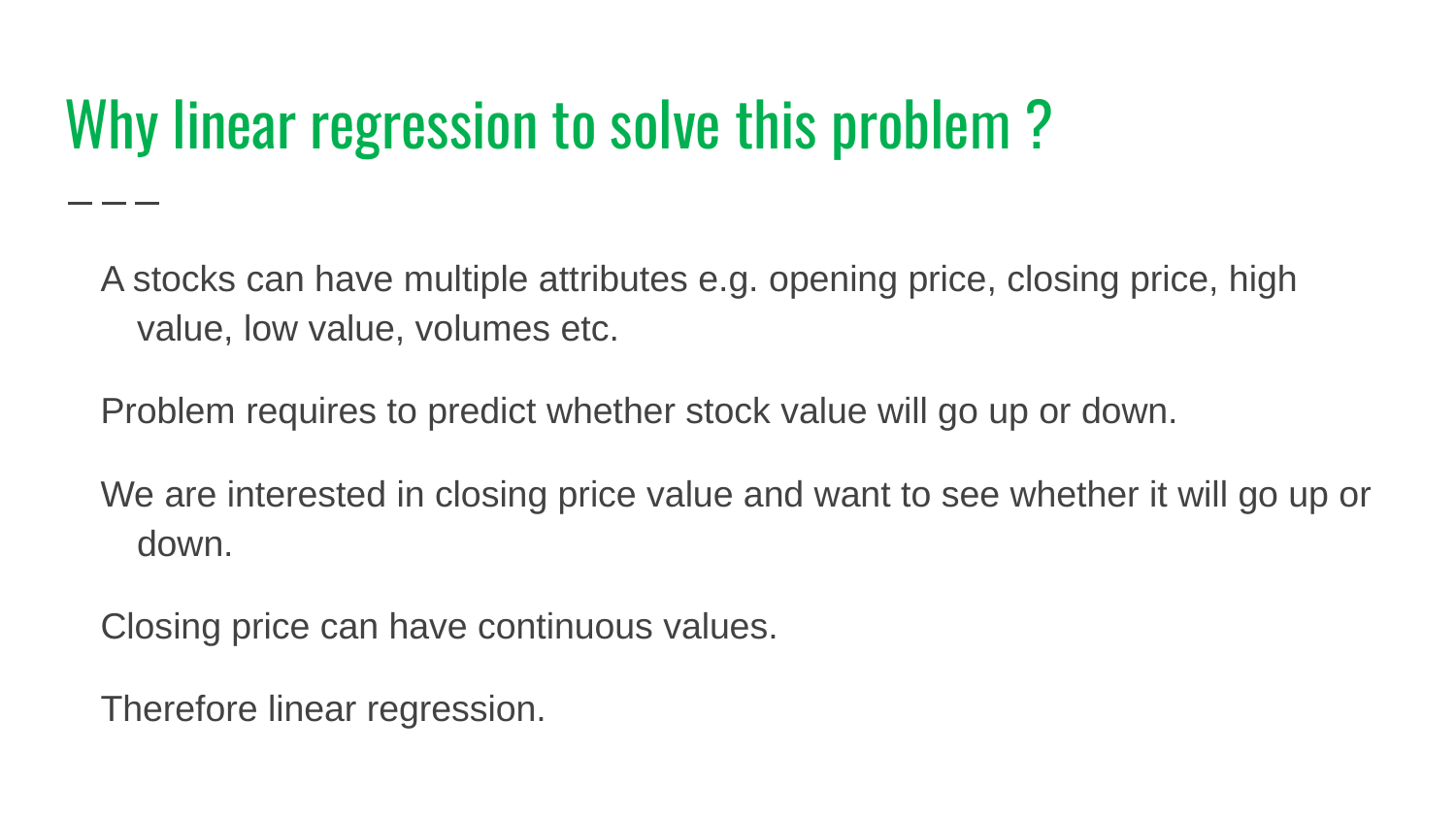

# Why linear regression to solve this problem ?
A stocks can have multiple attributes e.g. opening price, closing price, high value, low value, volumes etc.
Problem requires to predict whether stock value will go up or down.
We are interested in closing price value and want to see whether it will go up or down.
Closing price can have continuous values.
Therefore linear regression.